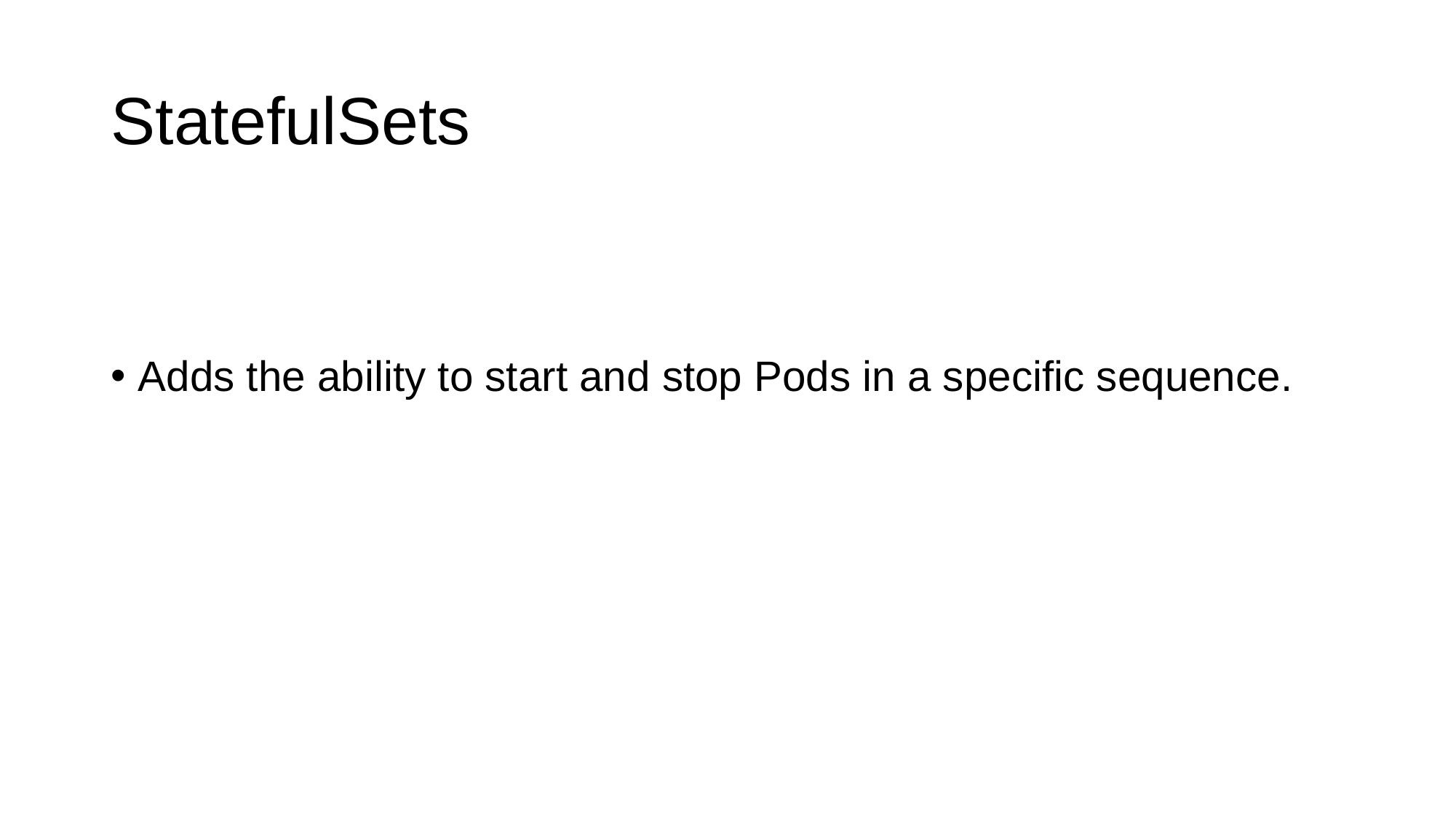

# StatefulSets
Adds the ability to start and stop Pods in a specific sequence.